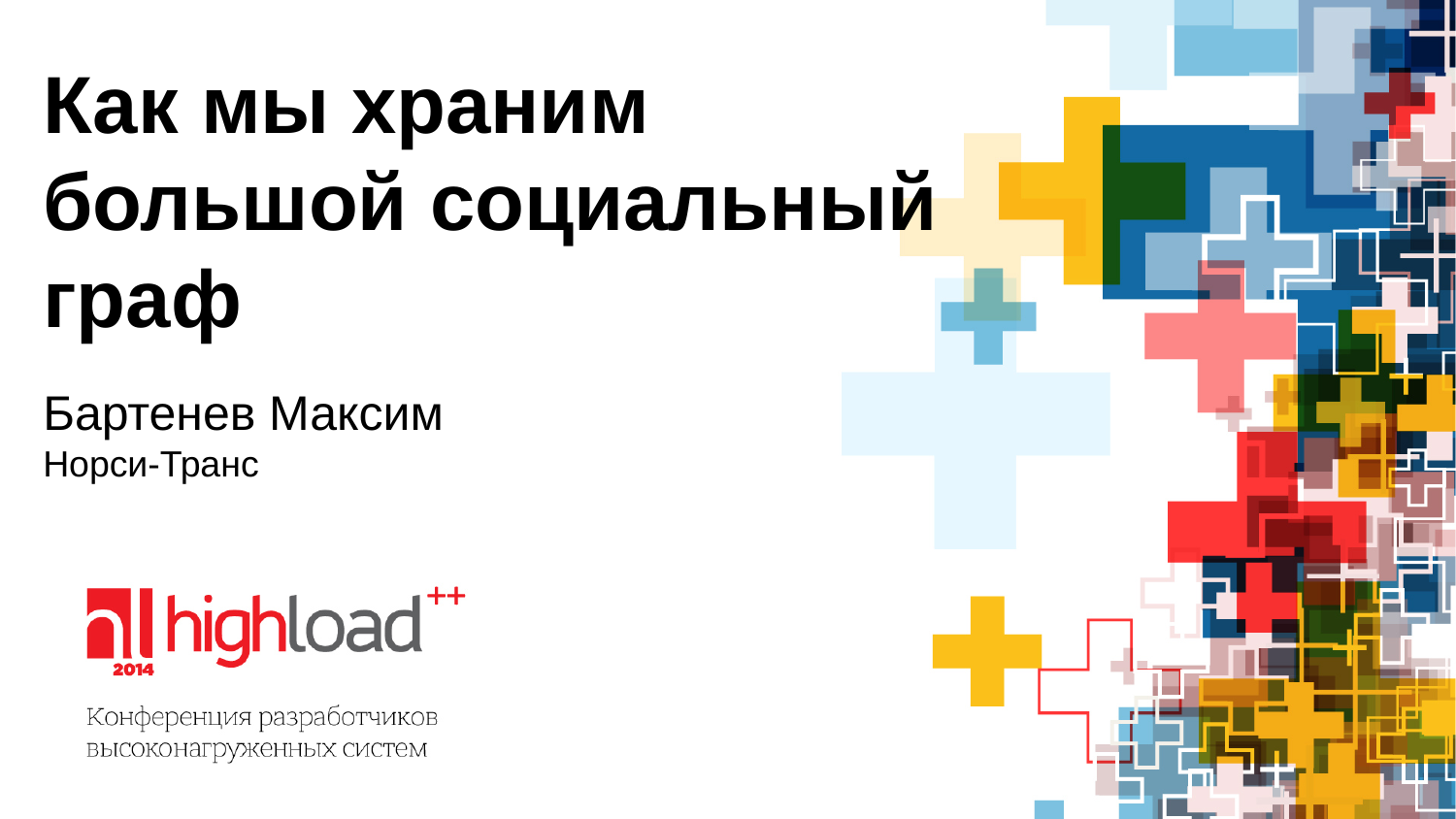

# Как мы храним большой социальный граф
Бартенев Максим
Норси-Транс